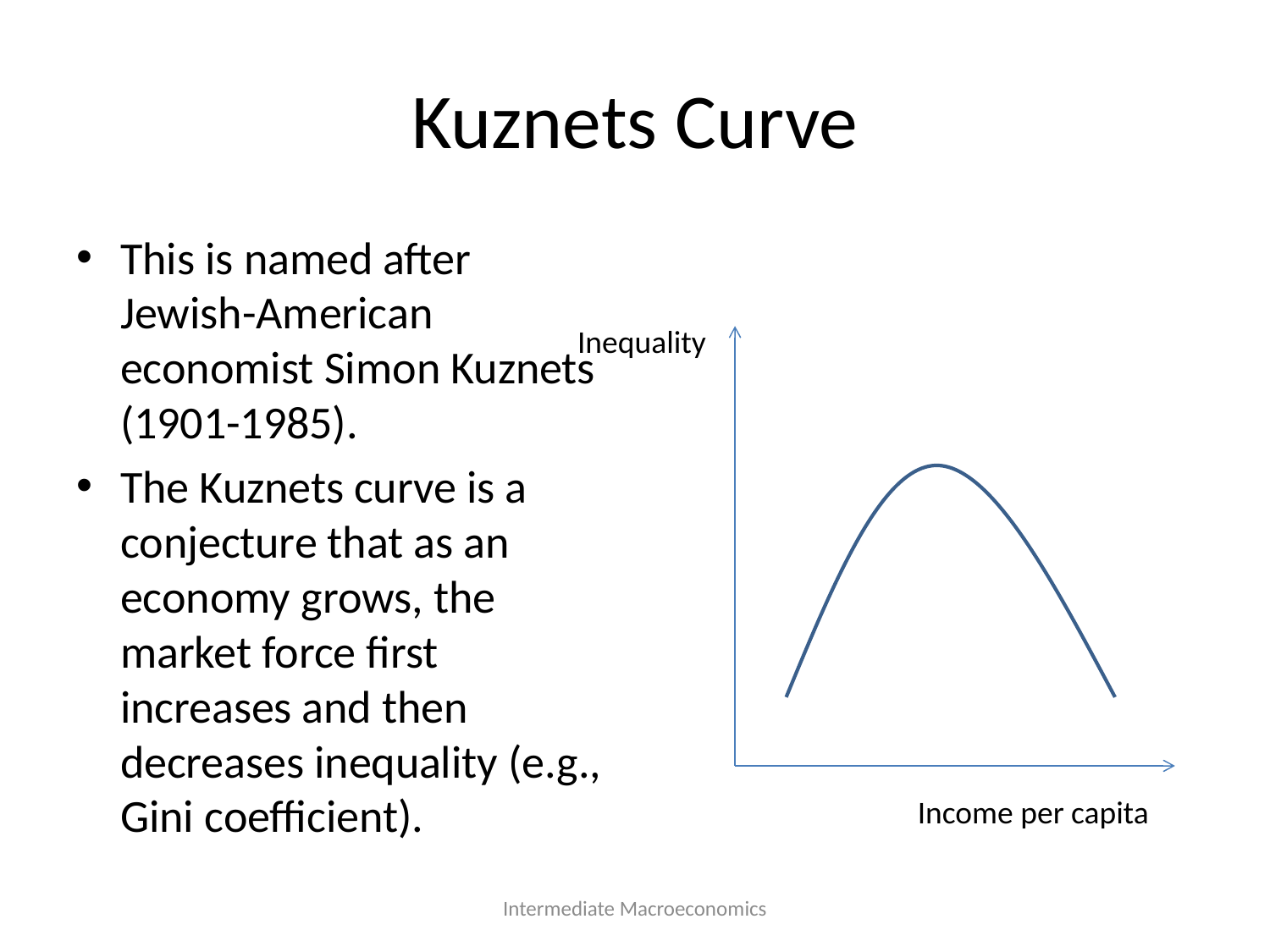

# Kuznets Curve
This is named after Jewish-American economist Simon Kuznets (1901-1985).
The Kuznets curve is a conjecture that as an economy grows, the market force first increases and then decreases inequality (e.g., Gini coefficient).
Inequality

Income per capita
Intermediate Macroeconomics